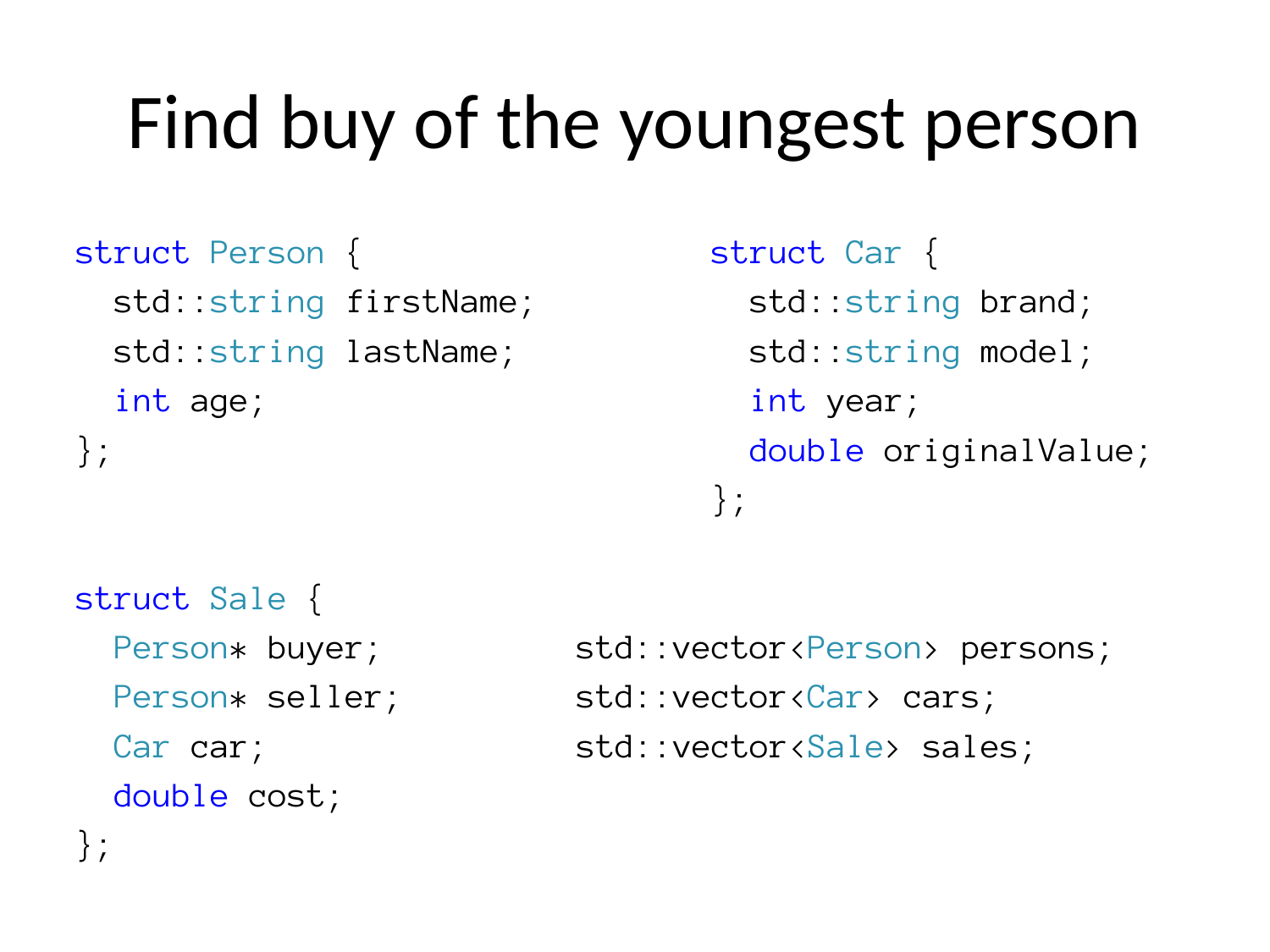

# Find buy of the youngest person
struct Person {                  struct Car {
  std::string firstName;           std::string brand;
  std::string lastName;            std::string model;
  int age;                         int year;
};                                 double originalValue;
                                 };

struct Sale {
  Person* buyer;          std::vector<Person> persons;
  Person* seller;         std::vector<Car> cars;
  Car car;                std::vector<Sale> sales;
  double cost;
};